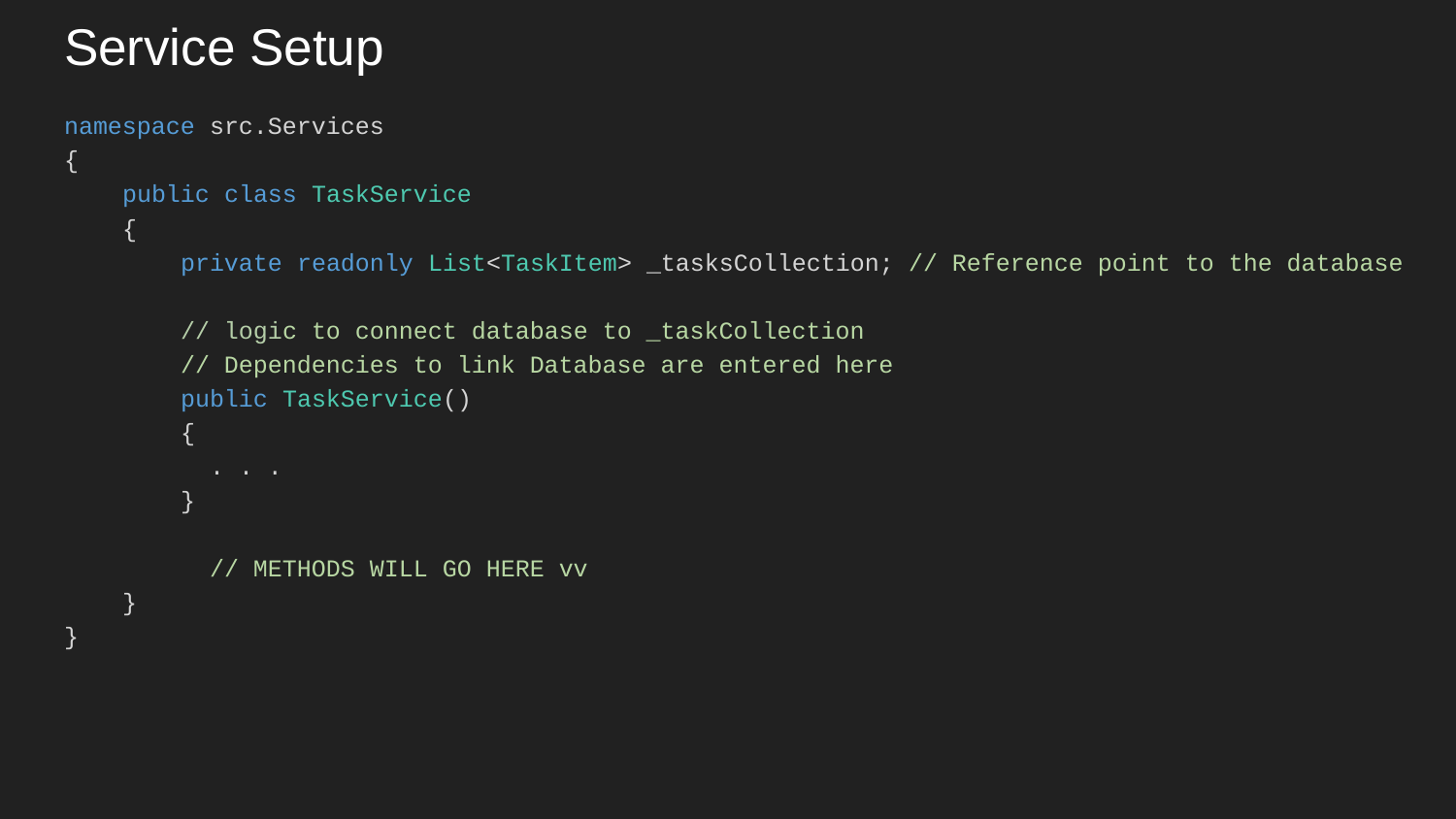

# Service Setup
namespace src.Services
{
    public class TaskService
    {
        private readonly List<TaskItem> _tasksCollection; // Reference point to the database

        // logic to connect database to _taskCollection
        // Dependencies to link Database are entered here
        public TaskService()
        {
        	. . .
        }

	// METHODS WILL GO HERE vv
    }
}